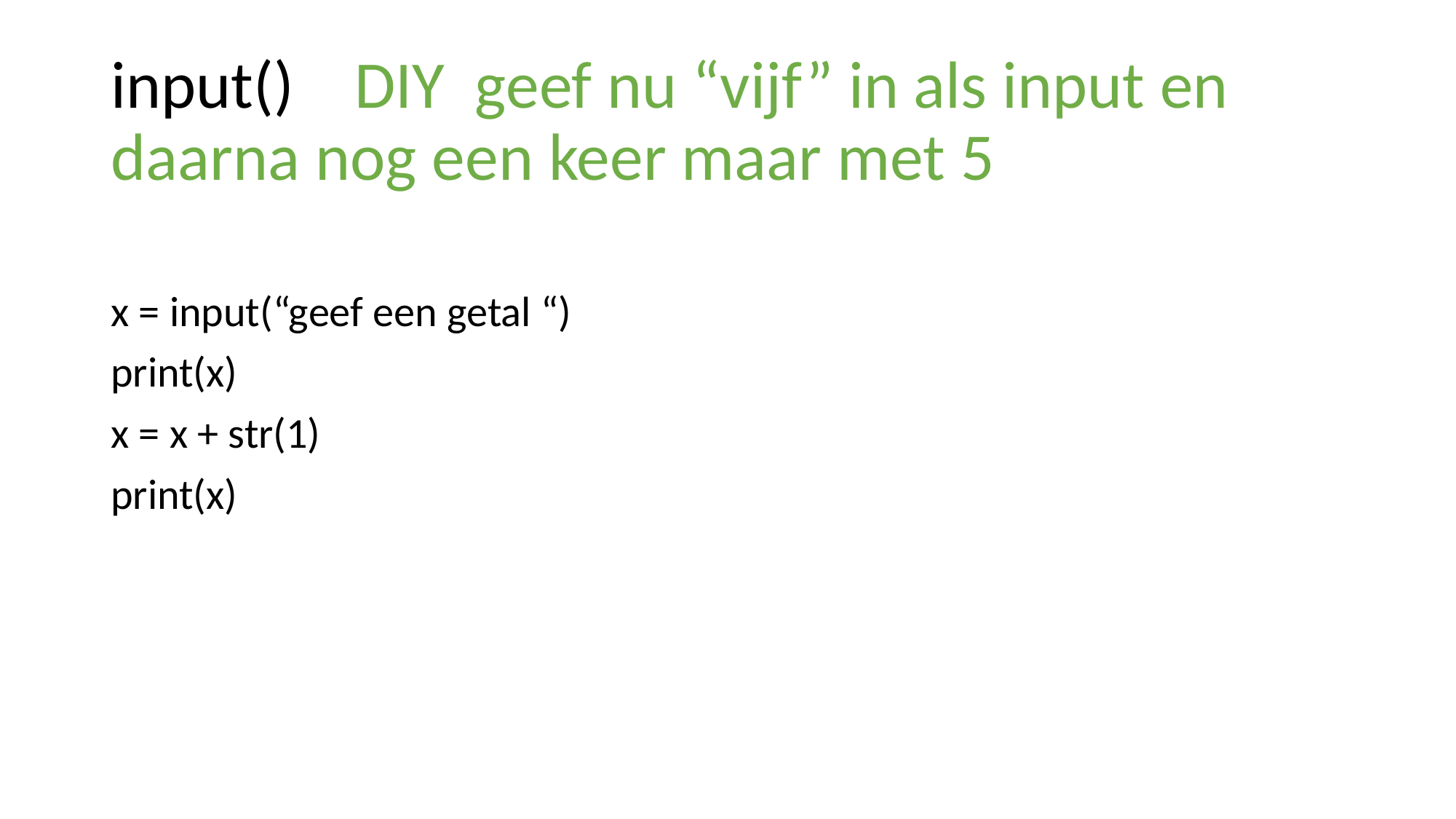

# input()    DIY  geef nu “vijf” in als input en daarna nog een keer maar met 5

x = input(“geef een getal “)
print(x)
x = x + str(1)
print(x)